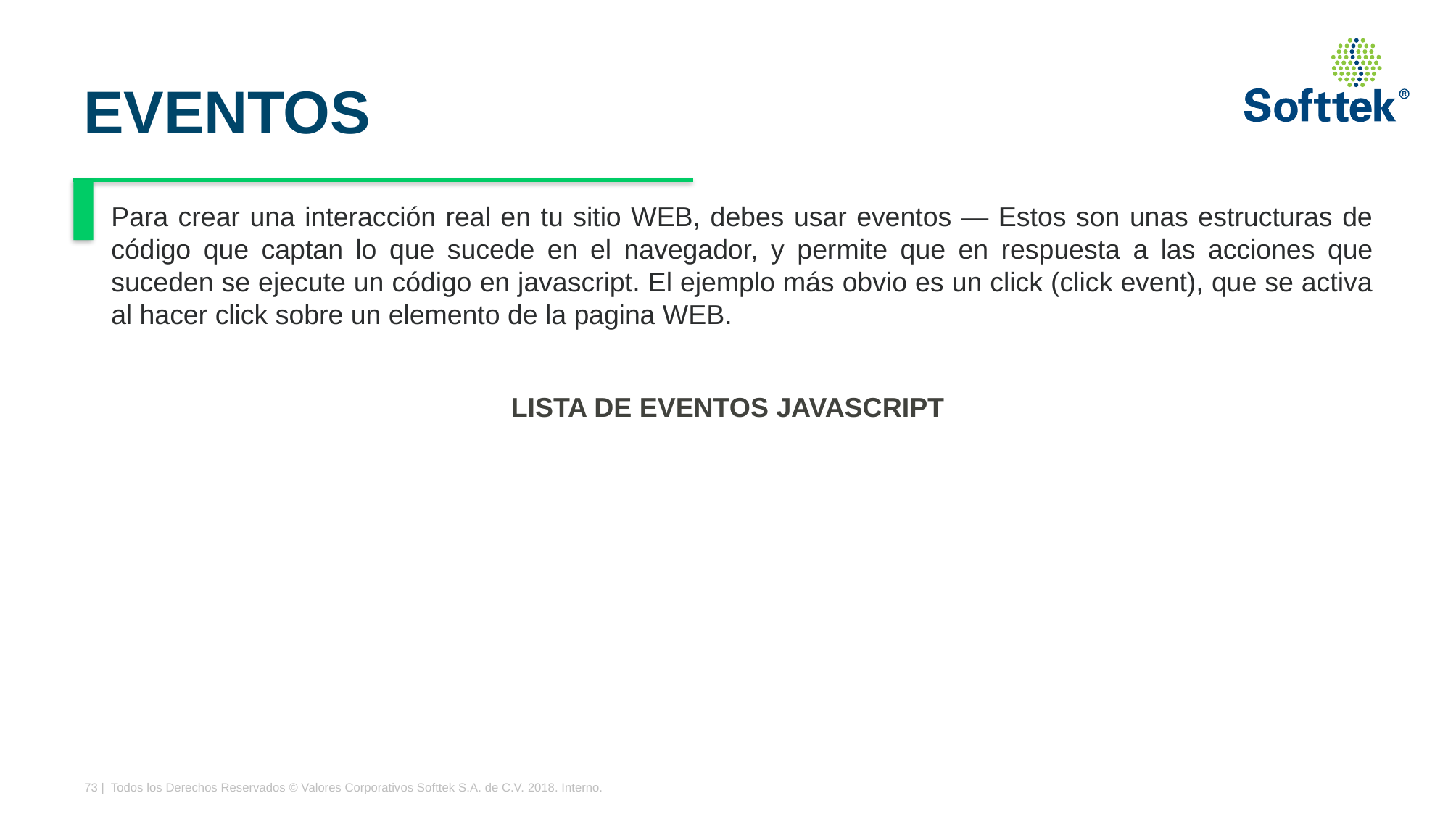

# EVENTOS

Para crear una interacción real en tu sitio WEB, debes usar eventos — Estos son unas estructuras de código que captan lo que sucede en el navegador, y permite que en respuesta a las acciones que suceden se ejecute un código en javascript. El ejemplo más obvio es un click (click event), que se activa al hacer click sobre un elemento de la pagina WEB.
LISTA DE EVENTOS JAVASCRIPT